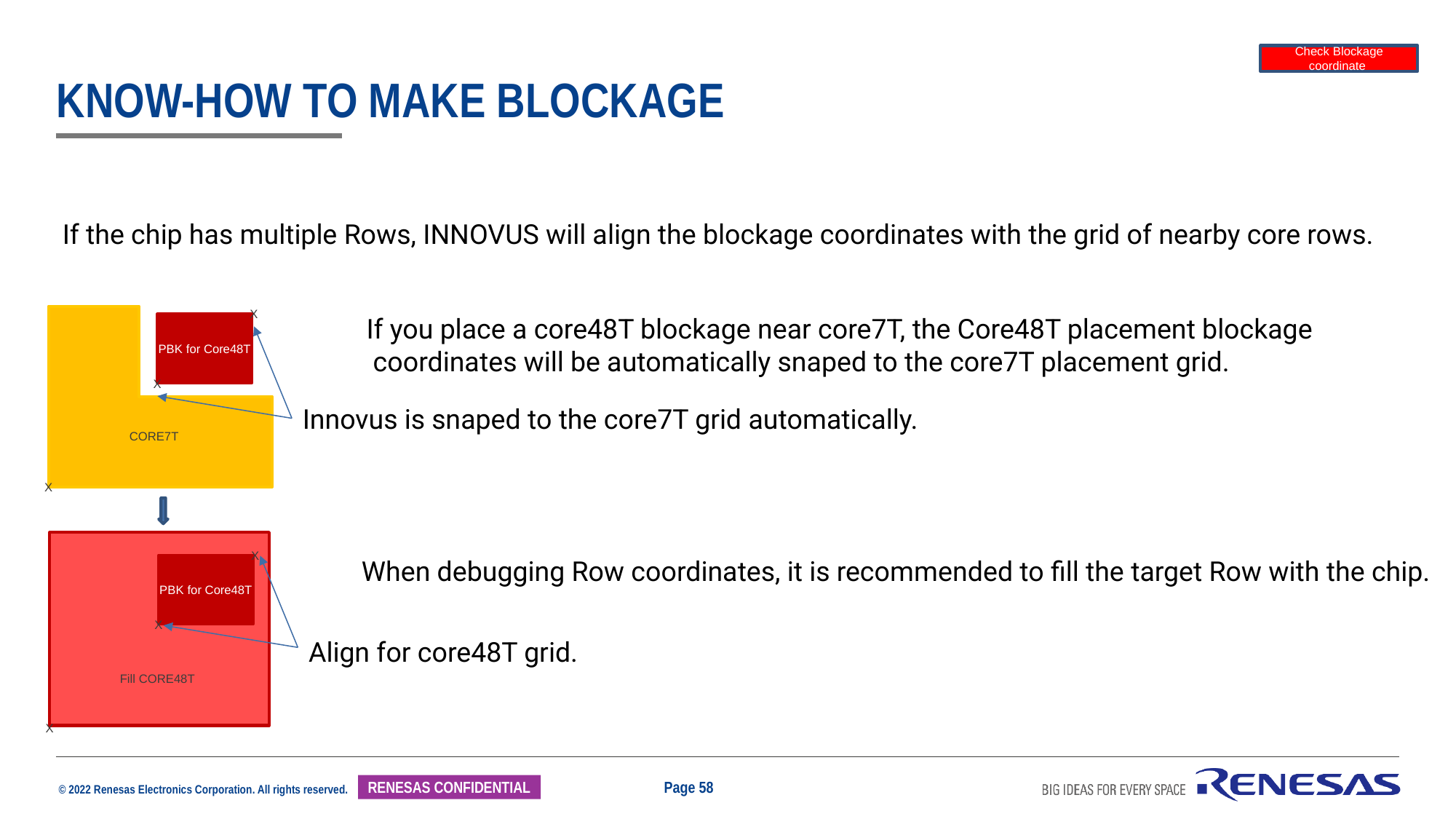

Check Blockage coordinate
# Know-how to make blockage
If the chip has multiple Rows, INNOVUS will align the blockage coordinates with the grid of nearby core rows.

X

If you place a core48T blockage near core7T, the Core48T placement blockage
 coordinates will be automatically snaped to the core7T placement grid.

PBK for Core48T
X
Innovus is snaped to the core7T grid automatically.
CORE7T
X

X
When debugging Row coordinates, it is recommended to fill the target Row with the chip.

PBK for Core48T
X
Align for core48T grid.
Fill CORE48T
X